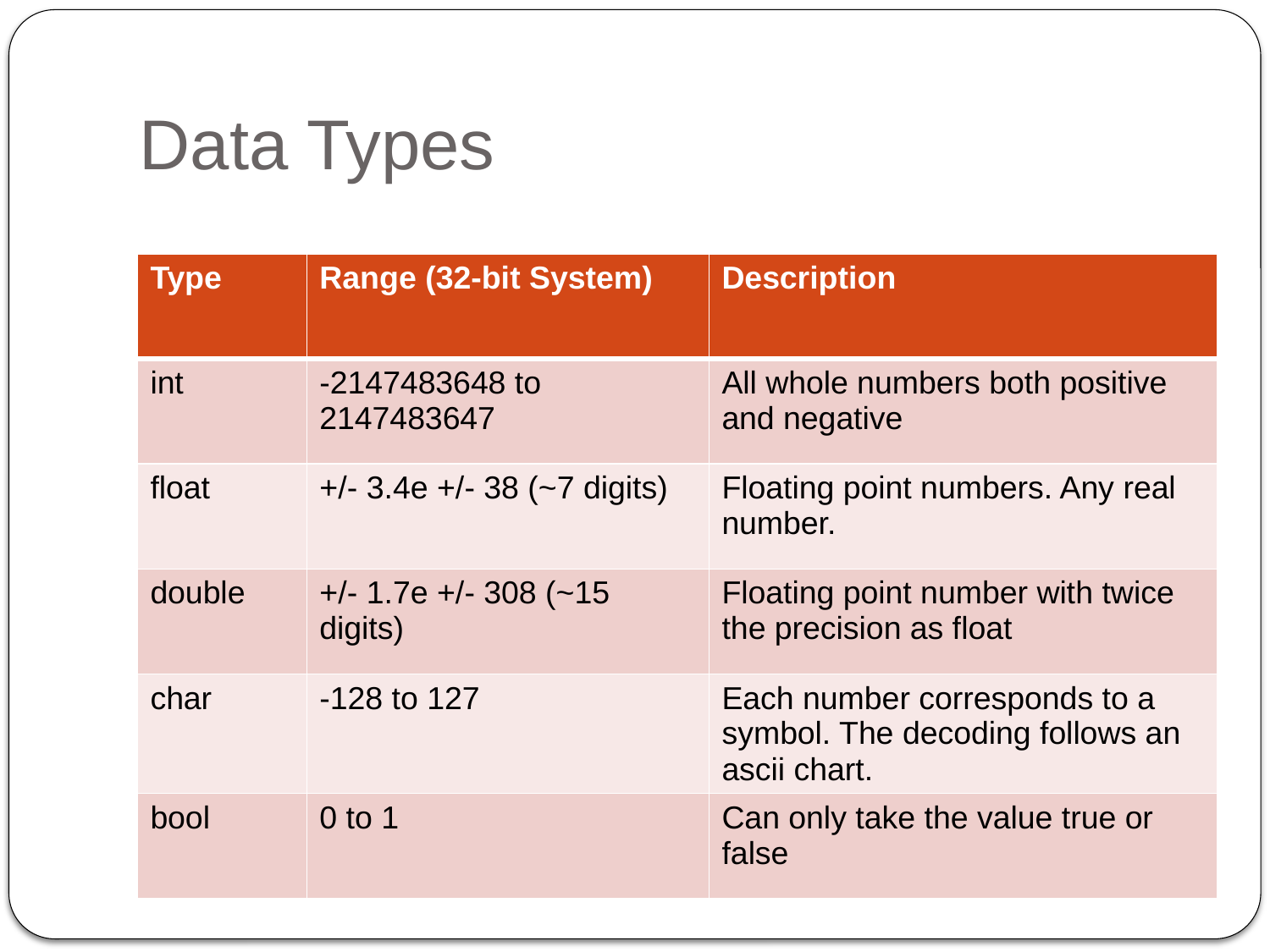

# Data Types
| Type | Range (32-bit System) | Description |
| --- | --- | --- |
| int | -2147483648 to 2147483647 | All whole numbers both positive and negative |
| float | +/- 3.4e +/- 38 (~7 digits) | Floating point numbers. Any real number. |
| double | +/- 1.7e +/- 308 (~15 digits) | Floating point number with twice the precision as float |
| char | -128 to 127 | Each number corresponds to a symbol. The decoding follows an ascii chart. |
| bool | 0 to 1 | Can only take the value true or false |